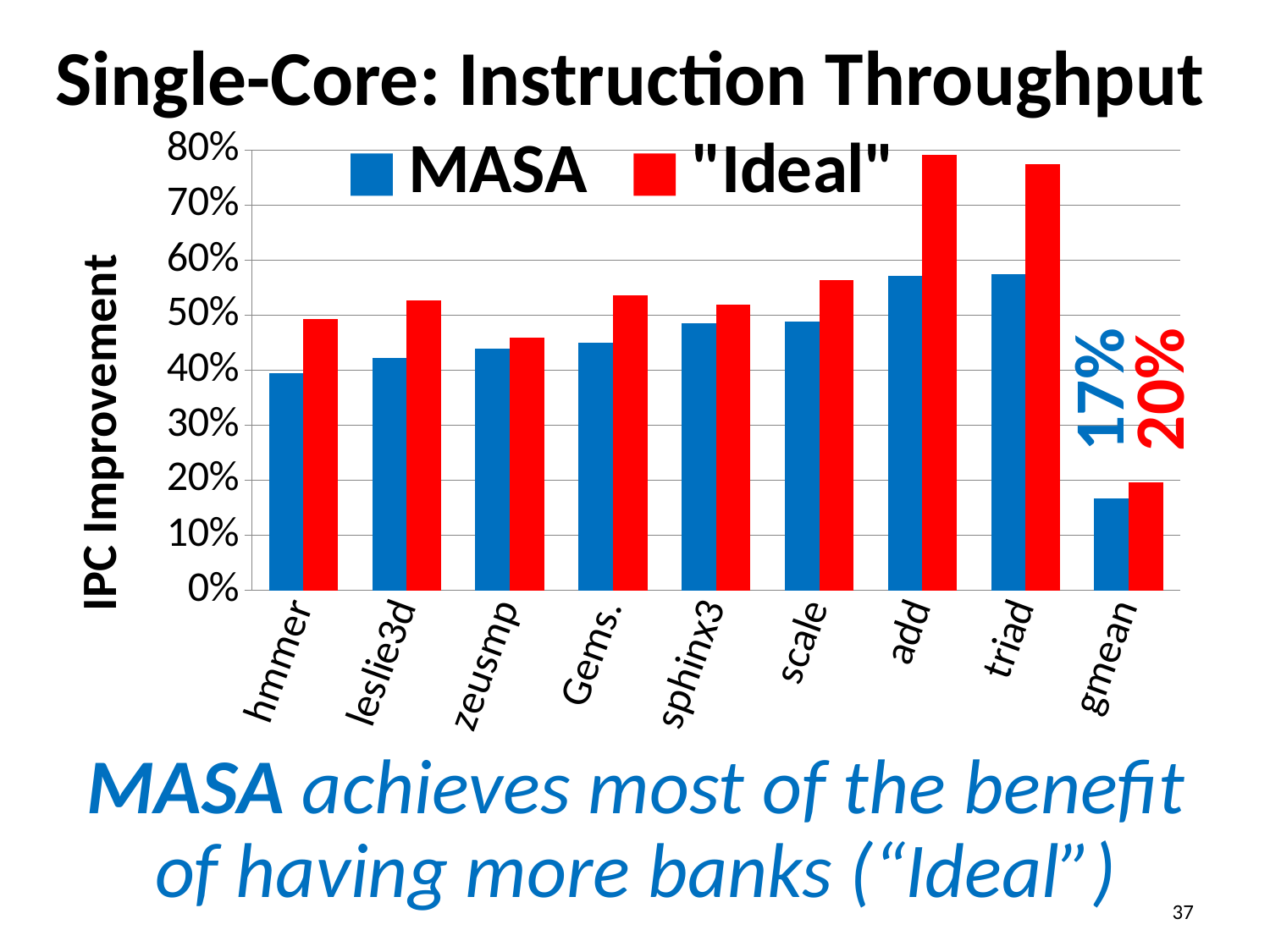

# Single-Core: Instruction Throughput

### Chart

| Category | MASA | "Ideal" |
|---|---|---|
| hmmer | 0.39452388870413 | 0.4931825739940101 |
| leslie3d | 0.42219755826858996 | 0.5265260821309601 |
| zeusmp | 0.4385801027557199 | 0.4595983185427299 |
| Gems. | 0.45059717698154 | 0.5360115816141799 |
| sphinx3 | 0.4860157016683 | 0.5193817468105899 |
| scale | 0.4876099120703401 | 0.56314948041566 |
| add | 0.5710914454277201 | 0.7911504424778699 |
| triad | 0.57408312958435 | 0.77408312958435 |
| gmean | 0.16722366071040407 | 0.19601279837291896 |
17%
20%
MASA achieves most of the benefit of having more banks (“Ideal”)
37